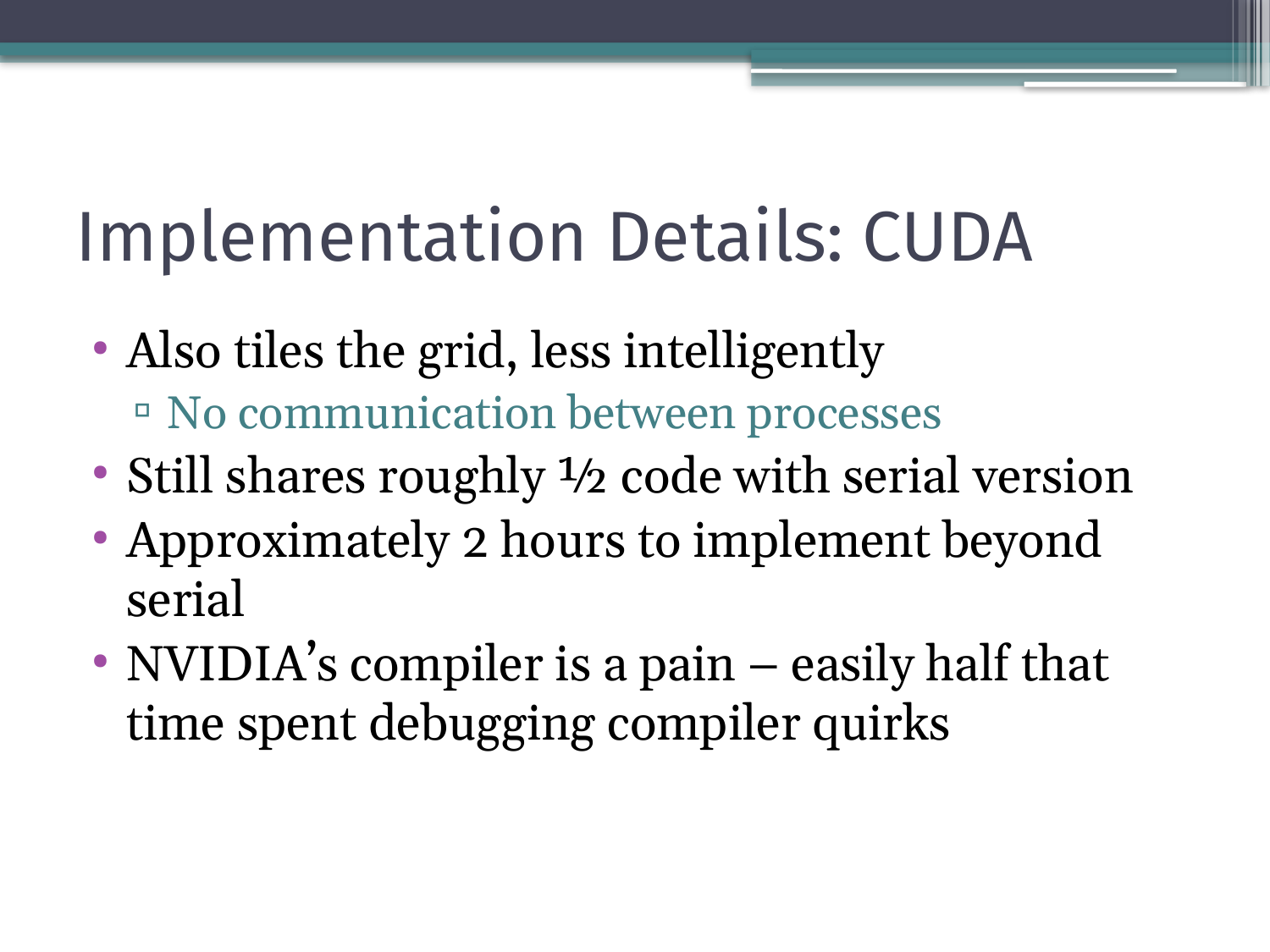

# Implementation Details: CUDA
Also tiles the grid, less intelligently
No communication between processes
Still shares roughly ½ code with serial version
Approximately 2 hours to implement beyond serial
NVIDIA’s compiler is a pain – easily half that time spent debugging compiler quirks